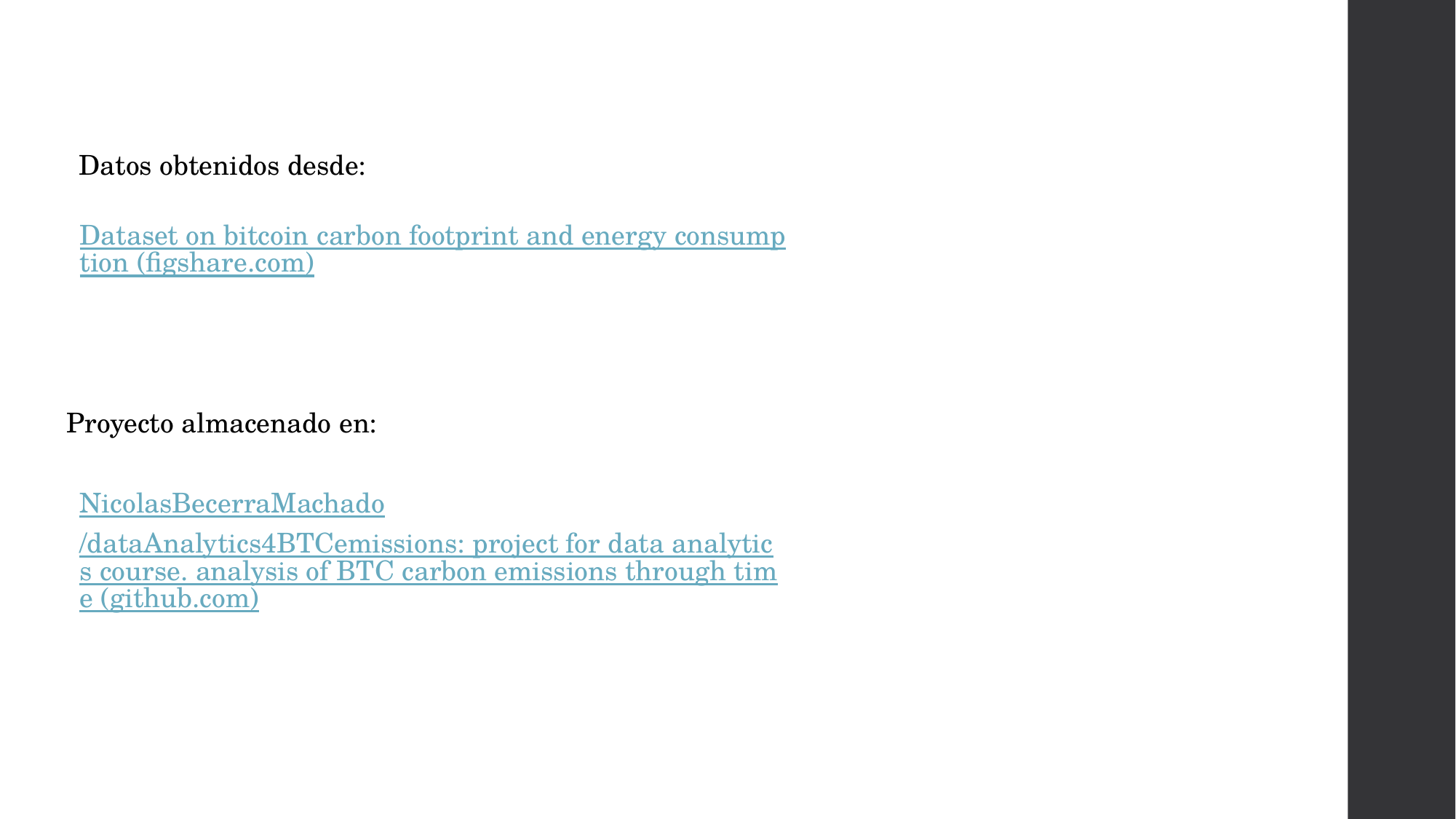

Datos obtenidos desde:
Dataset on bitcoin carbon footprint and energy consumption (figshare.com)
Proyecto almacenado en:
NicolasBecerraMachado/dataAnalytics4BTCemissions: project for data analytics course. analysis of BTC carbon emissions through time (github.com)